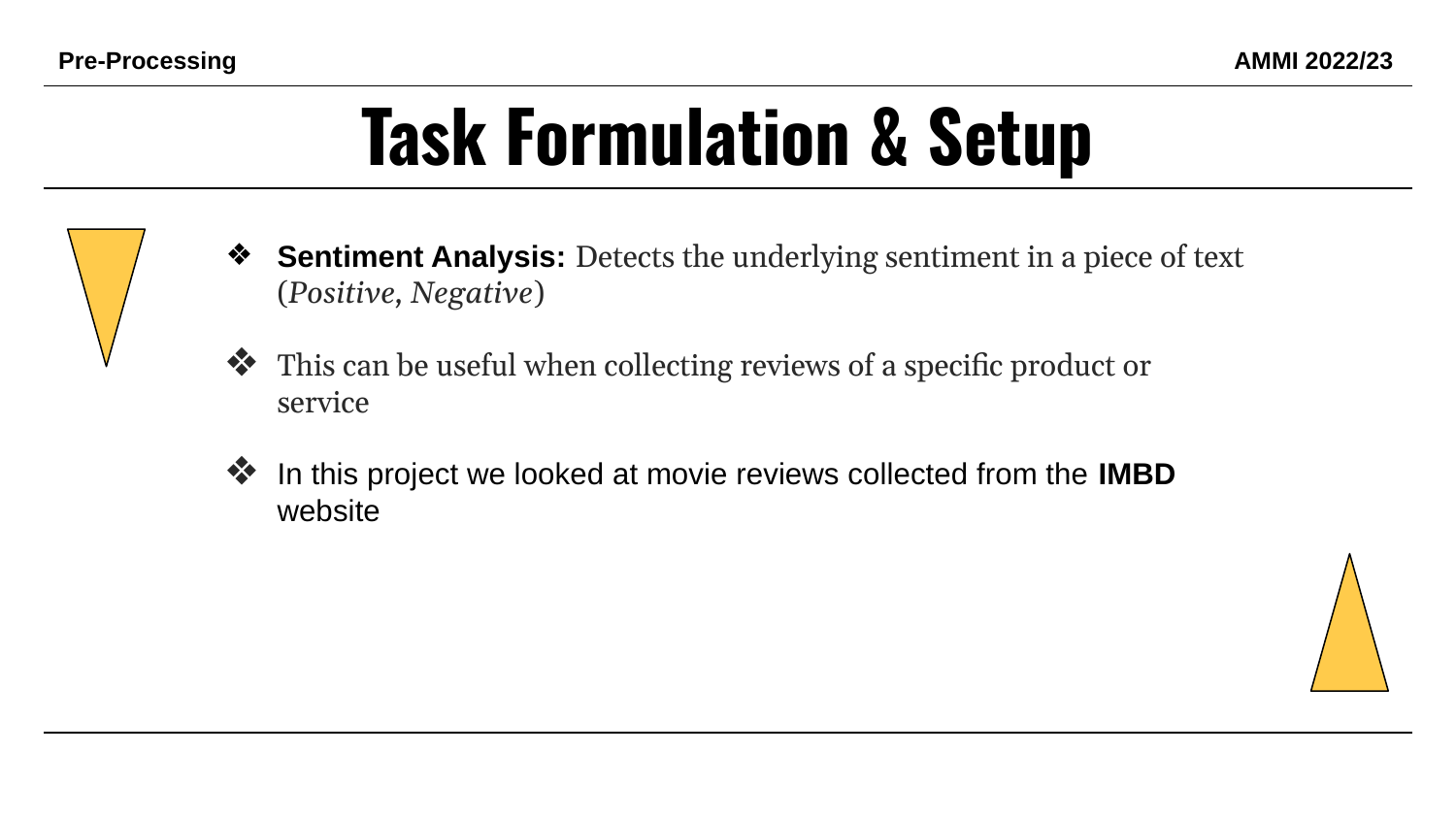

Pre-Processing
AMMI 2022/23
# Task Formulation & Setup
Sentiment Analysis: Detects the underlying sentiment in a piece of text (Positive, Negative)

This can be useful when collecting reviews of a specific product or service

In this project we looked at movie reviews collected from the IMBD website